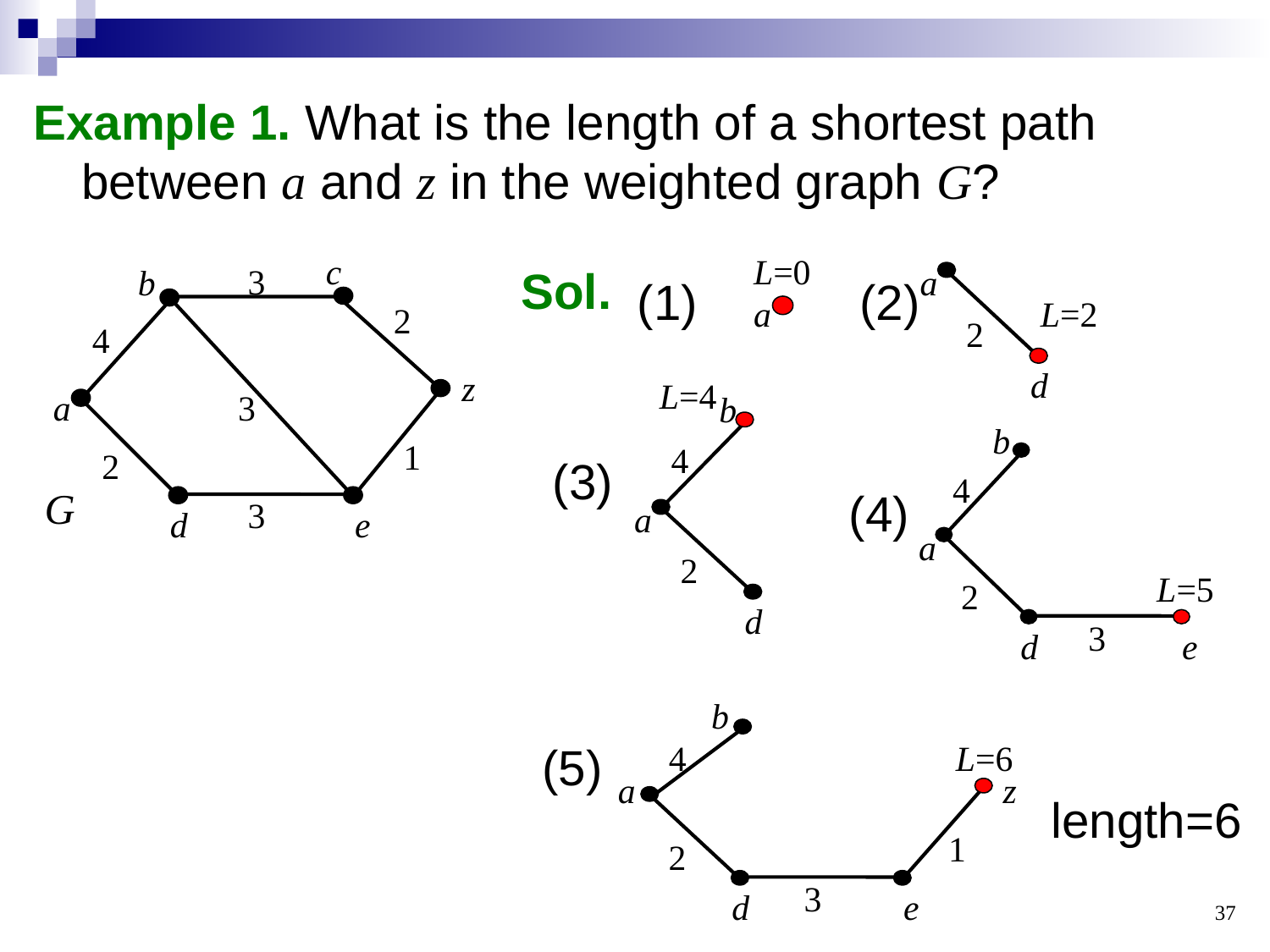

Example 1. What is the length of a shortest path between a and z in the weighted graph G?
c
3
b

2

4
z
a
3

1
2

3

d
e
L=0
a

(1)
Sol.
a

L=2
2

d
(2)
L=4
b

4
a

2

d
(3)
b

4
a

L=5
2

3

d
e
(4)
G
b

(5)
4
L=6

z
a

1
2

3

d
e
length=6
37